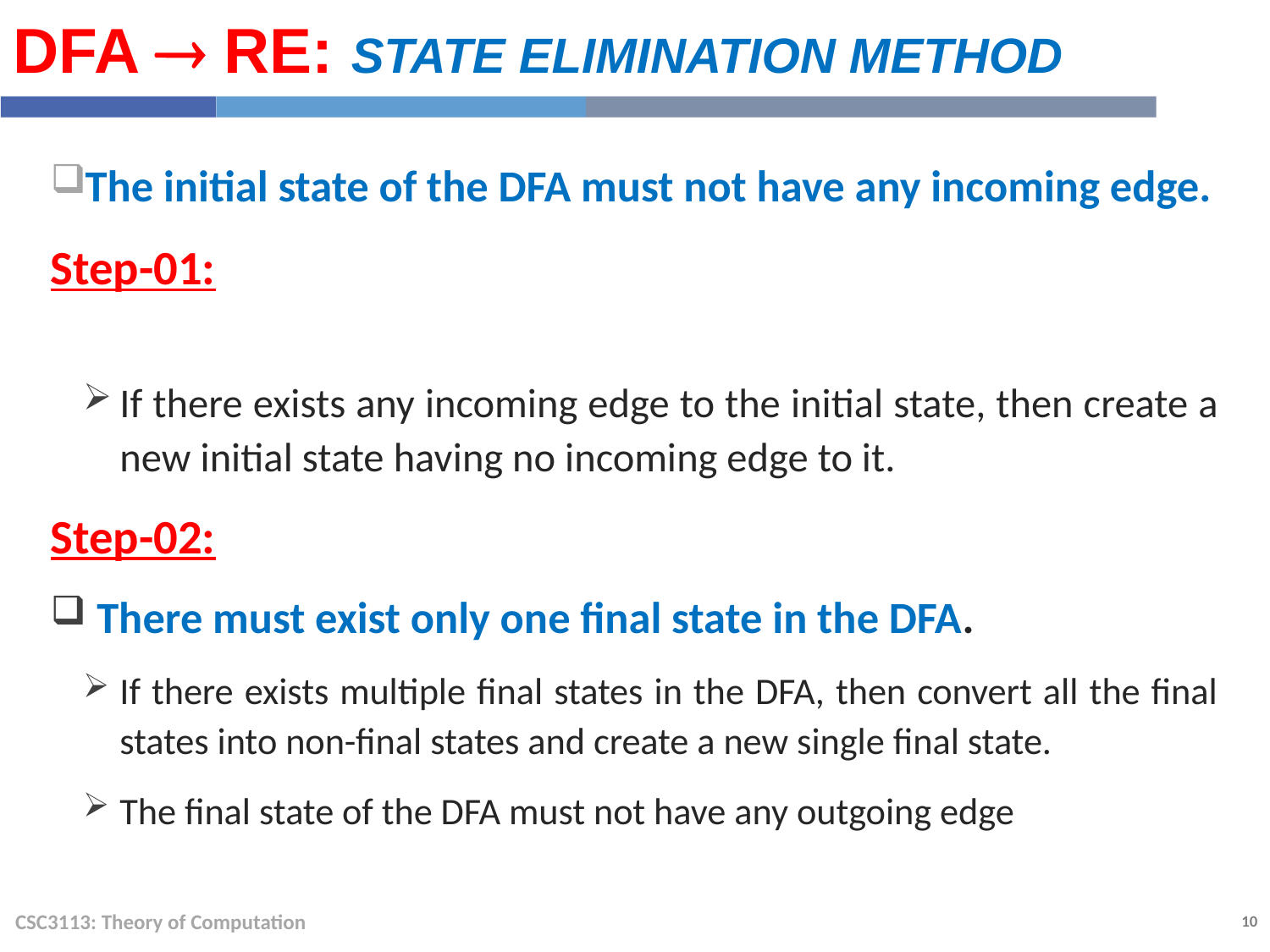

DFA → RE: State Elimination method

The initial state of the DFA must not have any incoming edge.
Step-01:

If there exists any incoming edge to the initial state, then create a new initial state having no incoming edge to it.
Step-02:
There must exist only one final state in the DFA.
If there exists multiple final states in the DFA, then convert all the final states into non-final states and create a new single final state.
The final state of the DFA must not have any outgoing edge
CSC3113: Theory of Computation